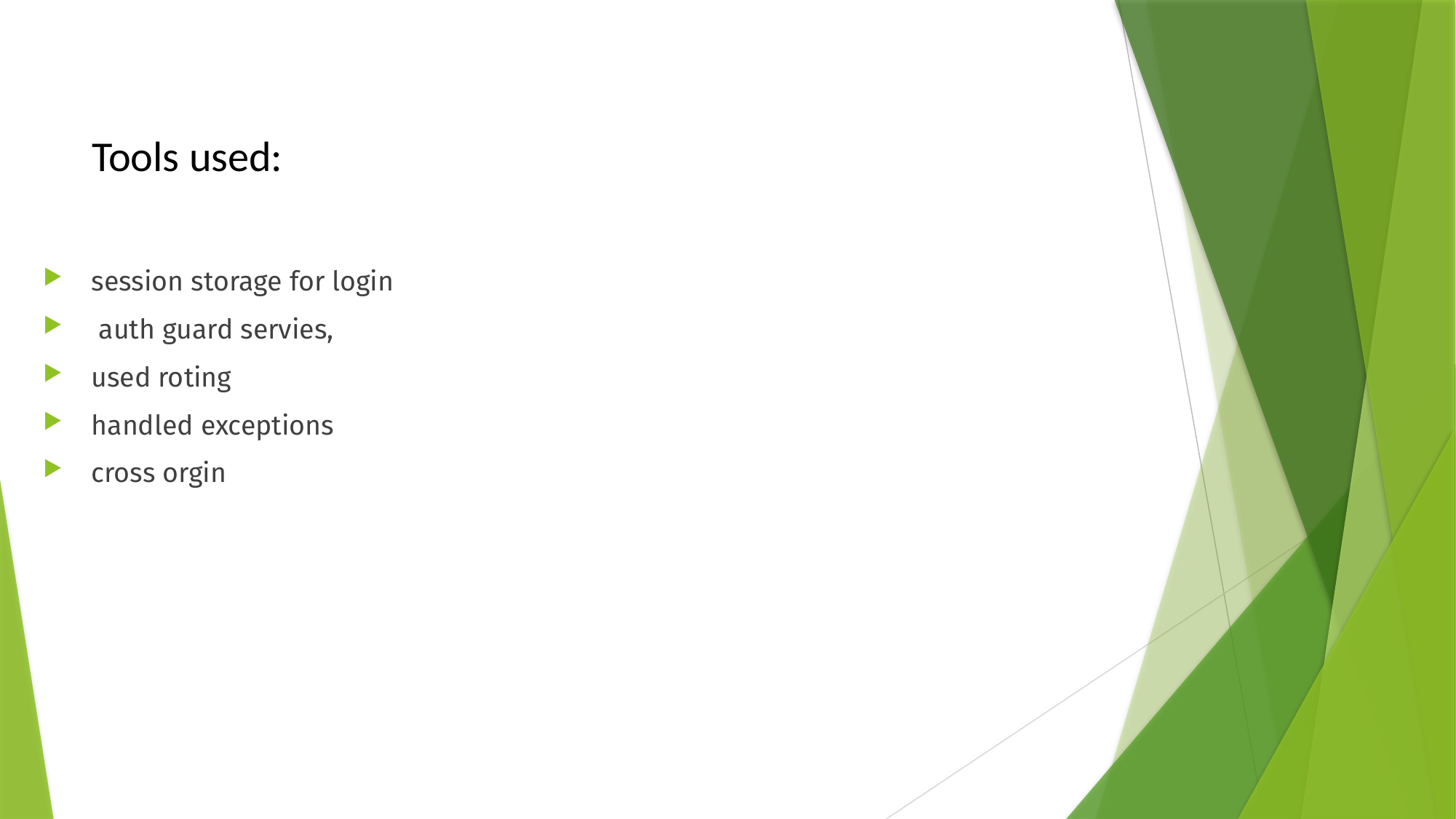

# Tools used:
 session storage for login
  auth guard servies,
 used roting
 handled exceptions
 cross orgin